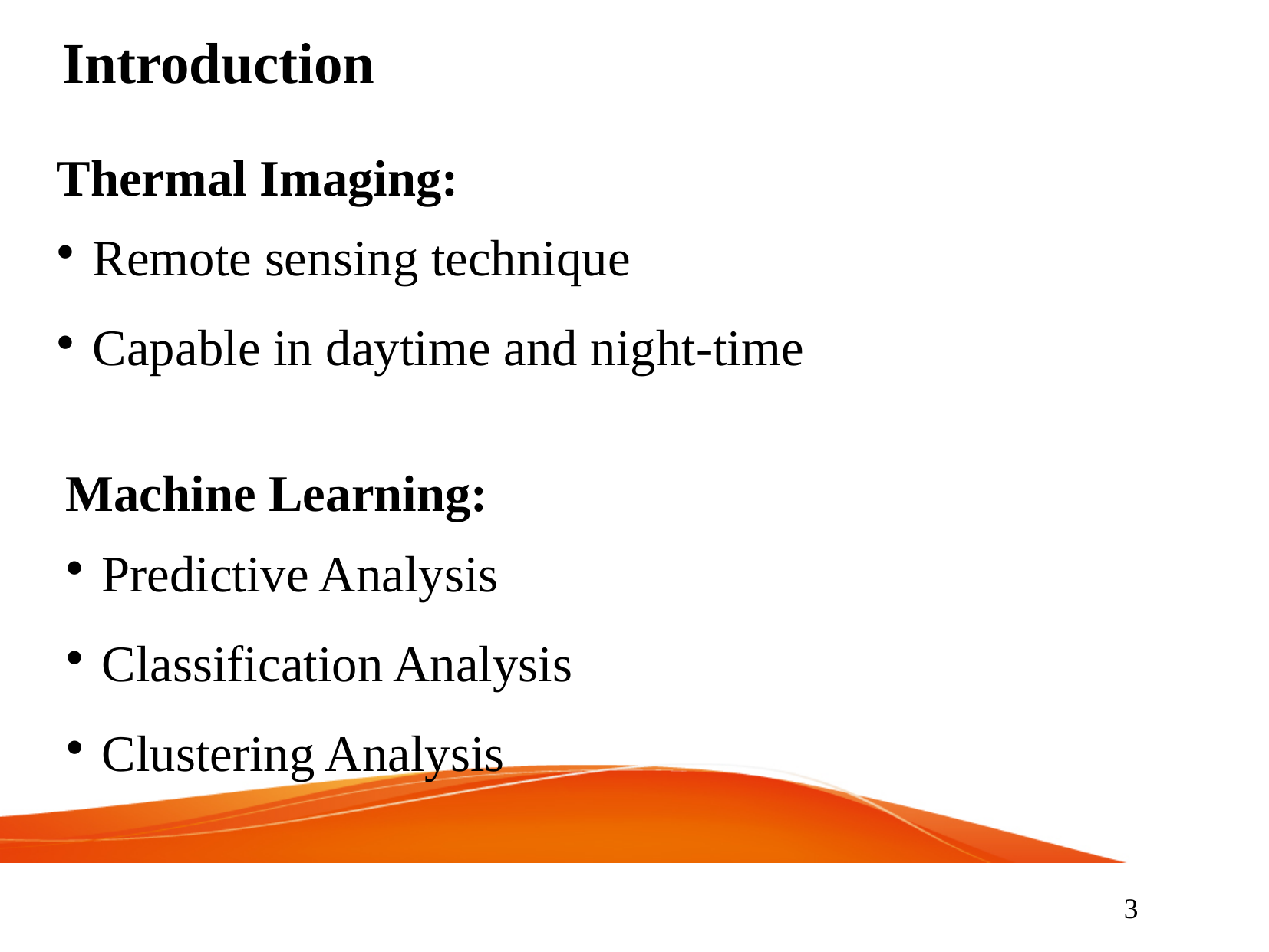

Introduction
Thermal Imaging:
 Remote sensing technique
 Capable in daytime and night-time
Machine Learning:
 Predictive Analysis
 Classification Analysis
 Clustering Analysis
3